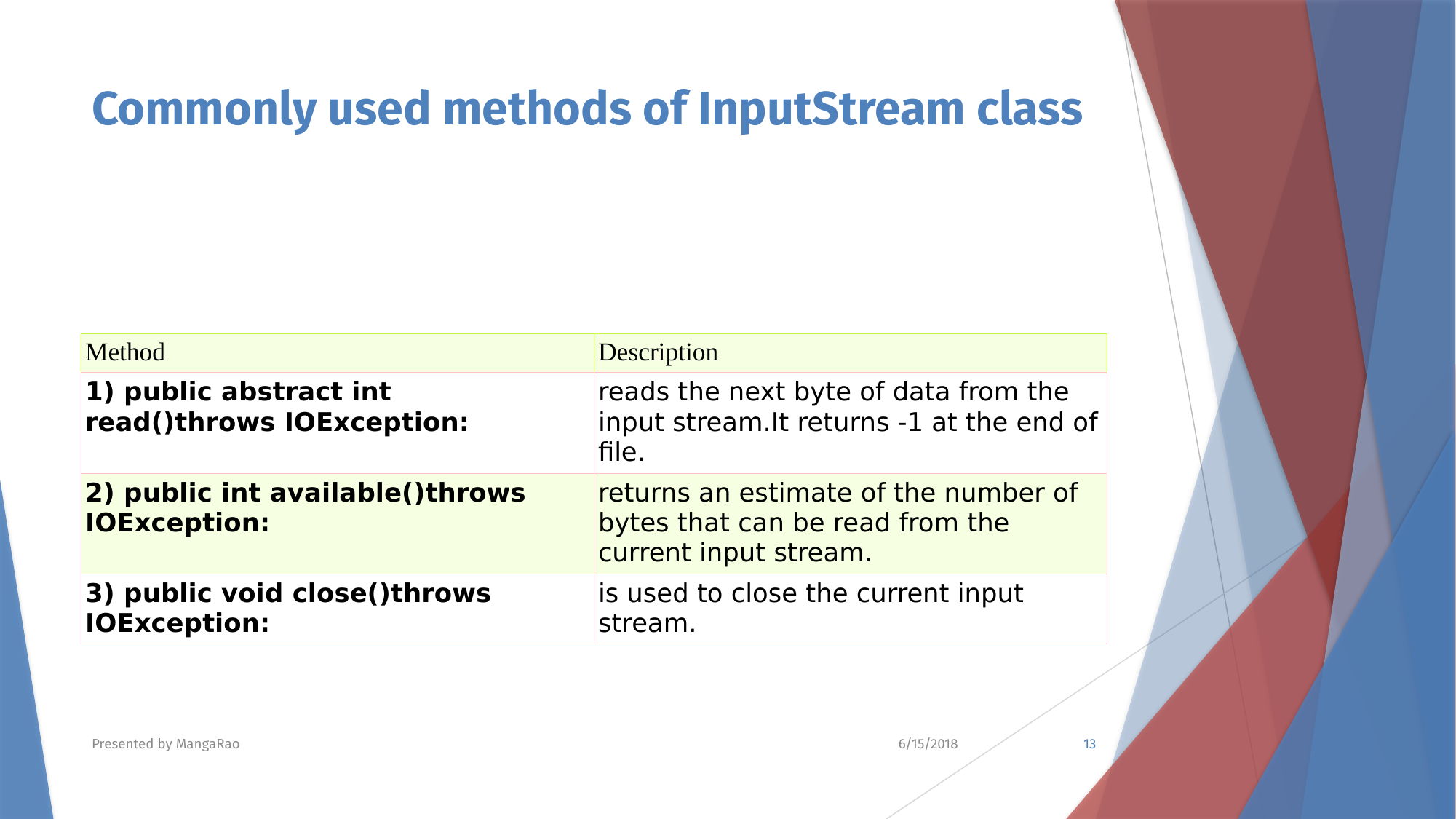

# Commonly used methods of InputStream class
| Method | Description |
| --- | --- |
| 1) public abstract int read()throws IOException: | reads the next byte of data from the input stream.It returns -1 at the end of file. |
| 2) public int available()throws IOException: | returns an estimate of the number of bytes that can be read from the current input stream. |
| 3) public void close()throws IOException: | is used to close the current input stream. |
Presented by MangaRao
6/15/2018
13